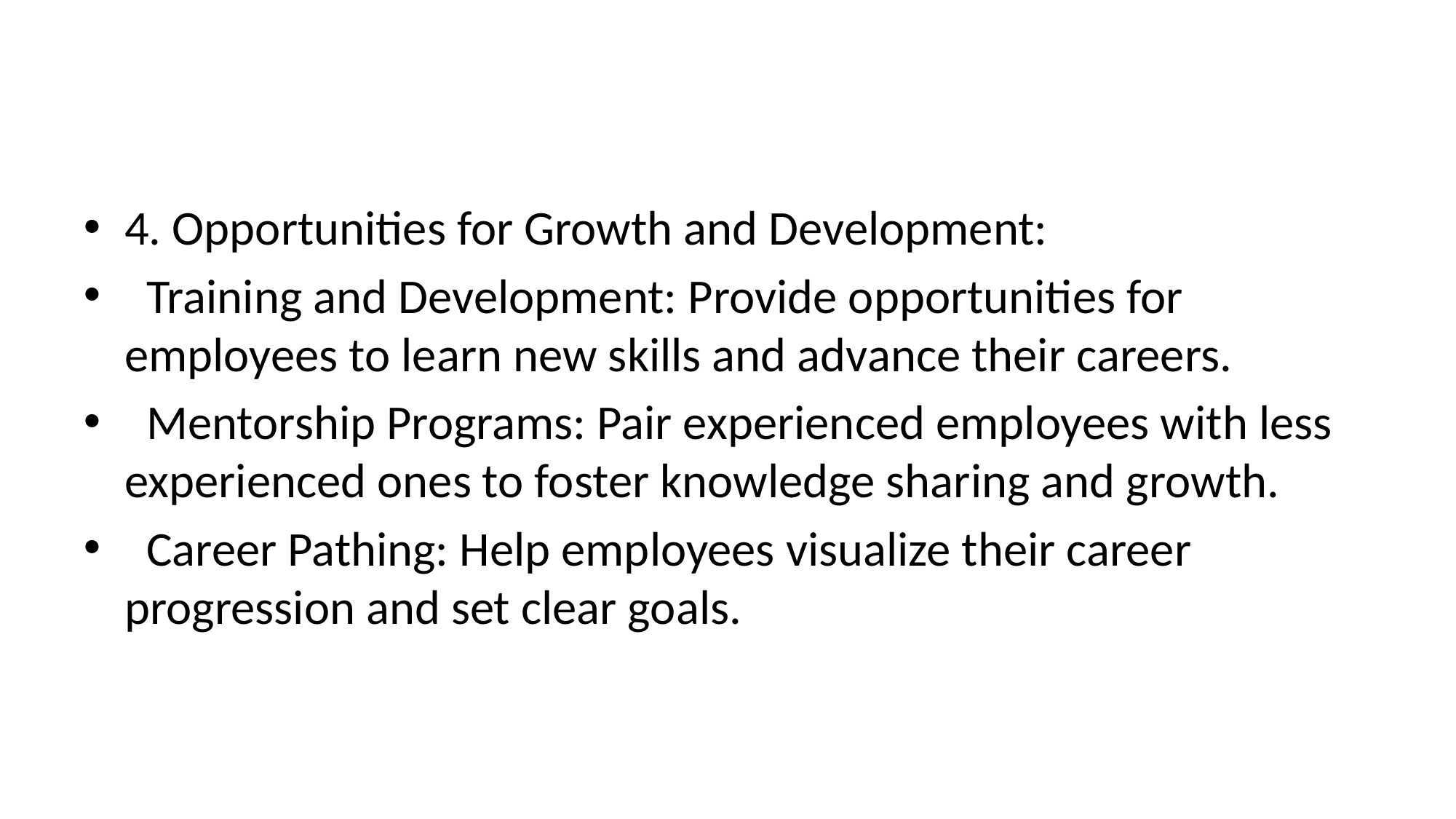

#
4. Opportunities for Growth and Development:
  Training and Development: Provide opportunities for employees to learn new skills and advance their careers.
  Mentorship Programs: Pair experienced employees with less experienced ones to foster knowledge sharing and growth.
  Career Pathing: Help employees visualize their career progression and set clear goals.